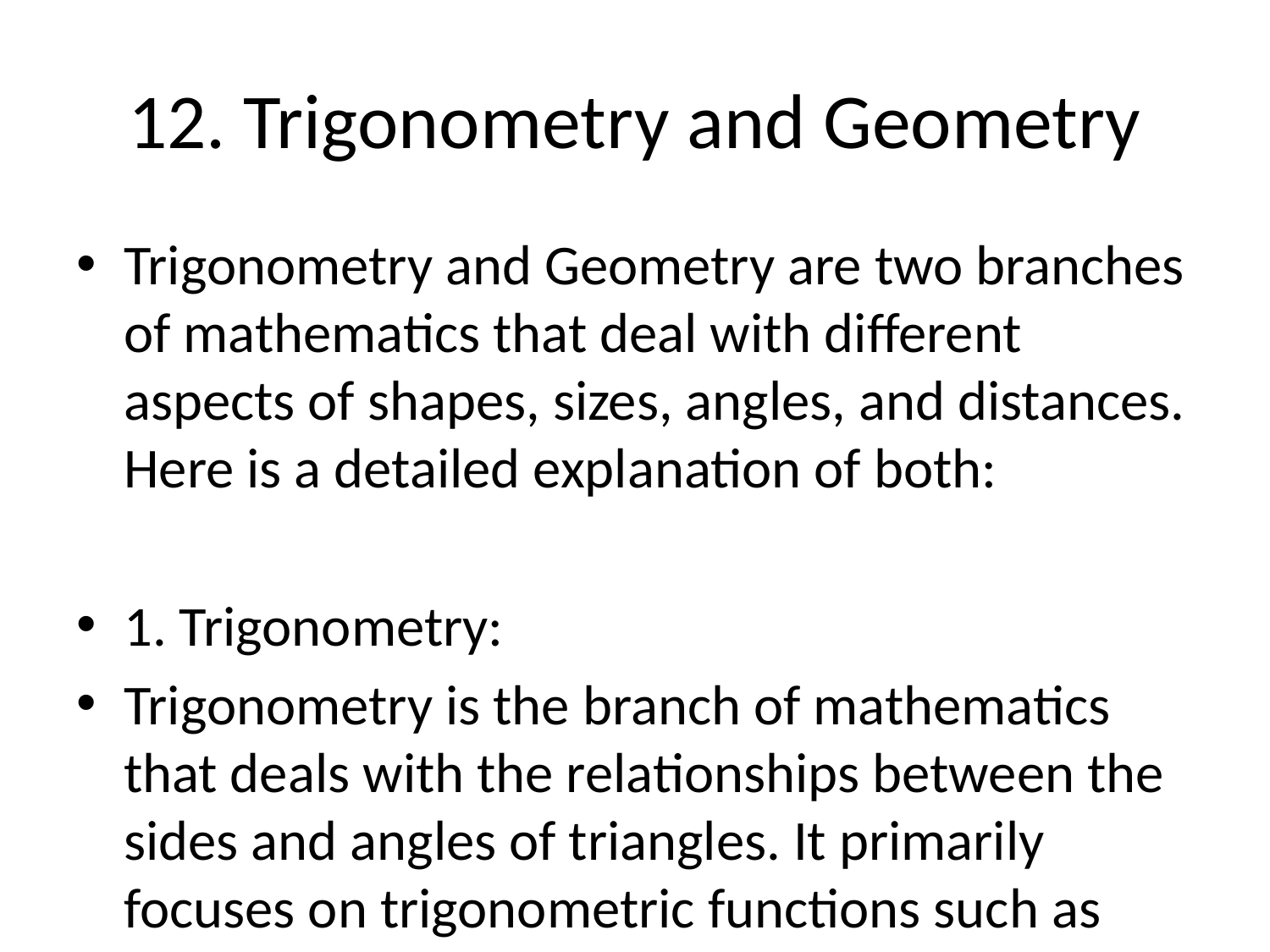

# 12. Trigonometry and Geometry
Trigonometry and Geometry are two branches of mathematics that deal with different aspects of shapes, sizes, angles, and distances. Here is a detailed explanation of both:

1. Trigonometry:
Trigonometry is the branch of mathematics that deals with the relationships between the sides and angles of triangles. It primarily focuses on trigonometric functions such as sine, cosine, and tangent. These functions help in solving problems related to right-angled and non-right-angled triangles. Trigonometry is widely used in various fields such as physics, engineering, computer science, and astronomy.

Key concepts in trigonometry include:
- Trigonometric functions: Sine (sin), Cosine (cos), Tangent (tan), Cosecant (csc), Secant (sec), Cotangent (cot).
- Trigonometric identities: These are equations that involve trigonometric functions and are true for all values of the variables.
- Unit circle: A circle with a radius of 1, used to define trigonometric functions for all angles.
- Laws of sines and cosines: These are laws that relate the sides and angles of a triangle and are used to solve triangles.

2. Geometry:
Geometry is the branch of mathematics that deals with the study of shapes, sizes, properties, and dimensions of objects in space. It involves understanding concepts such as points, lines, angles, surfaces, and solids. Geometry is divided into different branches including Euclidean geometry, analytical geometry, differential geometry, and algebraic geometry.

Key concepts in geometry include:
- Euclidean geometry: The study of geometry based on the postulates of the ancient Greek mathematician Euclid.
- Shapes and figures: Geometric shapes such as circles, triangles, squares, rectangles, cubes, cylinders, and cones.
- Angles: The measurement of the amount of rotation needed to superimpose one line or plane on another.
- Theorems: Statements that are proven to be true based on previously established facts.
- Coordinate geometry: The study of geometry using algebraic techniques and coordinates.

Both trigonometry and geometry play essential roles in various fields such as engineering, architecture, physics, surveying, navigation, and computer graphics. They provide tools and methods for solving problems related to measurements, distances, angles, and shapes in the physical world.